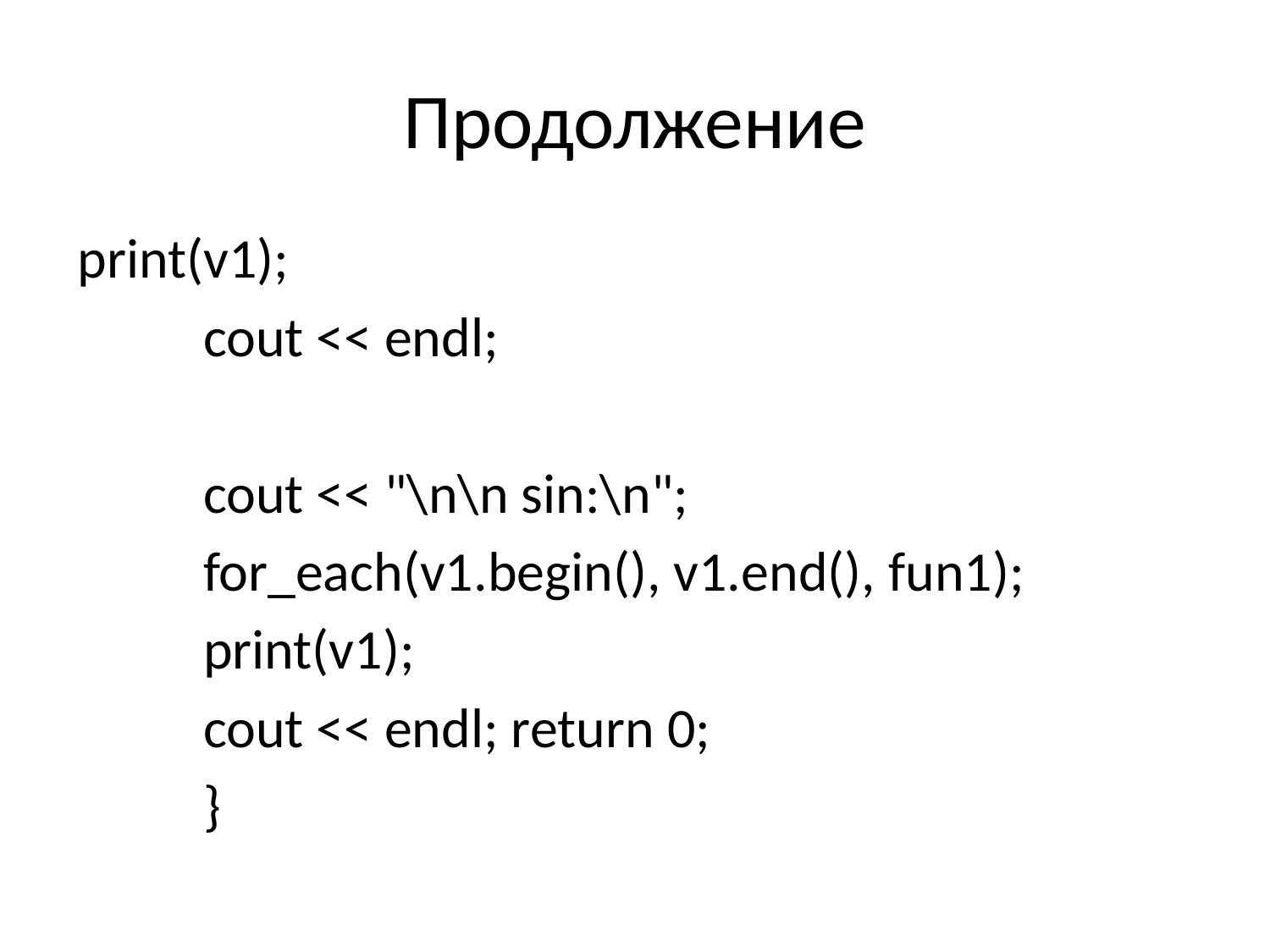

# Продолжение
print(v1);
	cout << endl;

	cout << "\n\n sin:\n";
	for_each(v1.begin(), v1.end(), fun1);
	print(v1);
	cout << endl; return 0;
	}